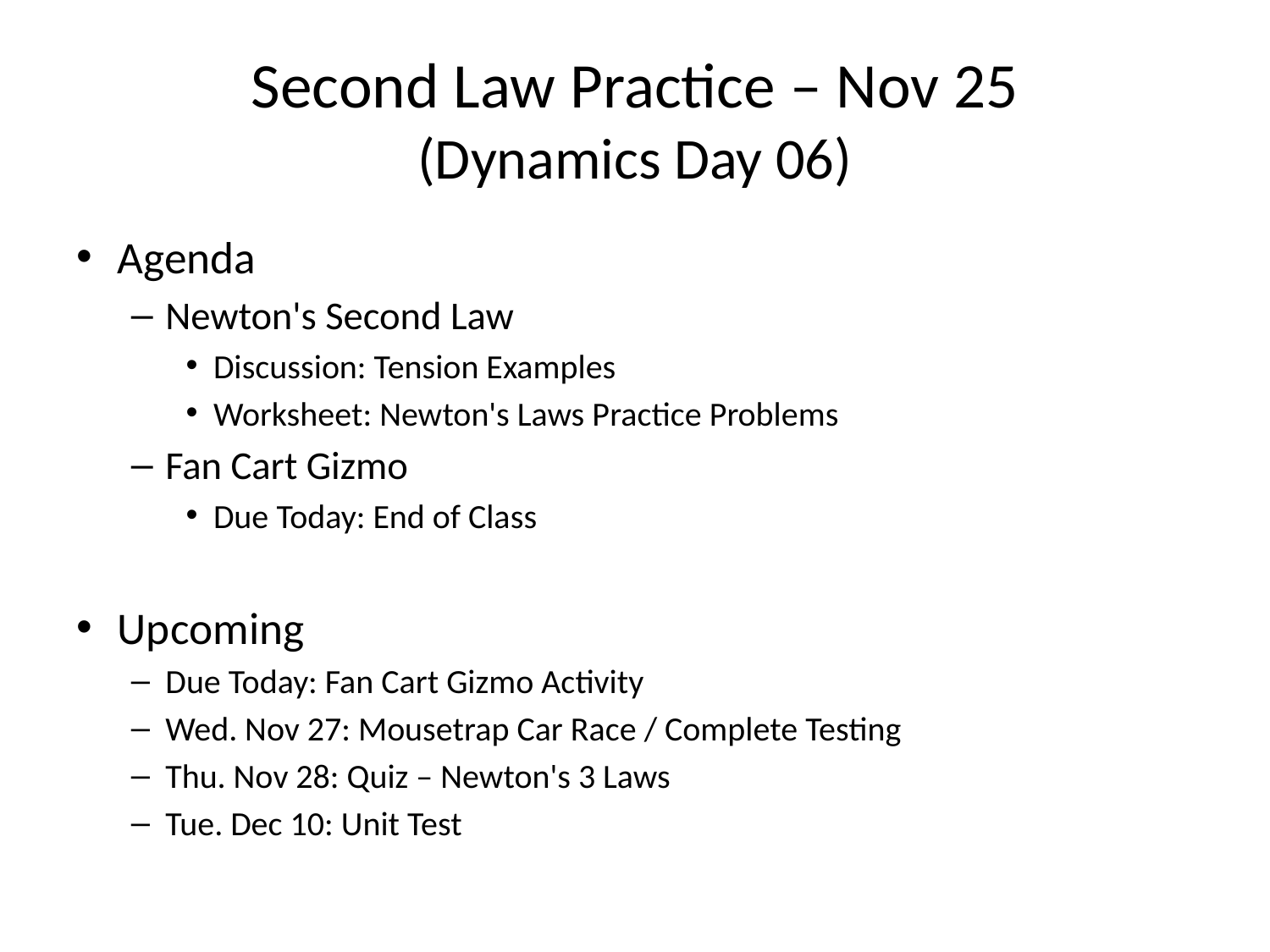

# Second Law Practice – Nov 25 (Dynamics Day 06)
Agenda
Newton's Second Law
Discussion: Tension Examples
Worksheet: Newton's Laws Practice Problems
Fan Cart Gizmo
Due Today: End of Class

Upcoming
Due Today: Fan Cart Gizmo Activity
Wed. Nov 27: Mousetrap Car Race / Complete Testing
Thu. Nov 28: Quiz – Newton's 3 Laws
Tue. Dec 10: Unit Test